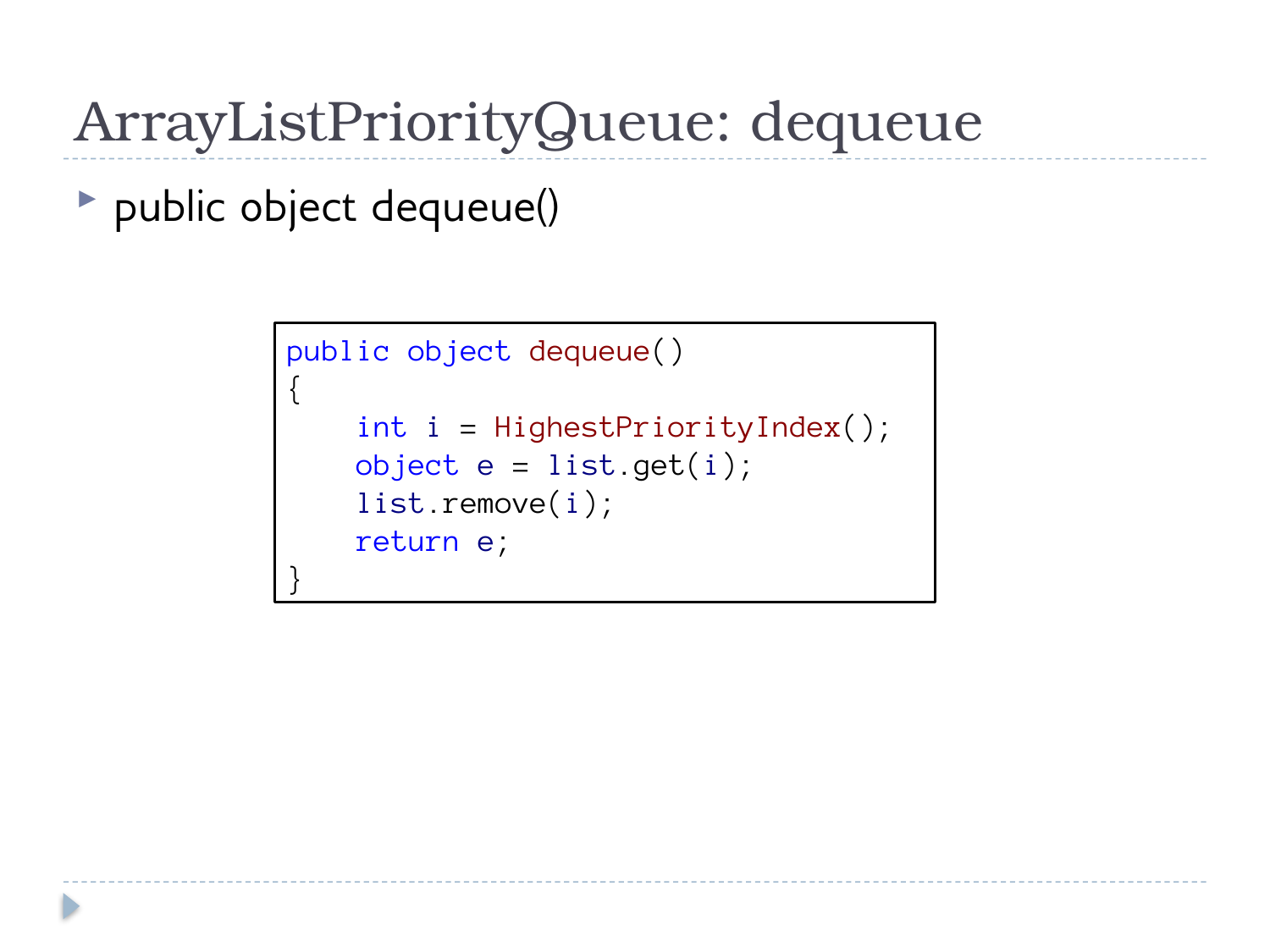

# ArrayListPriorityQueue: dequeue
public object dequeue()

public object dequeue()
{
    int i = HighestPriorityIndex();
    object e = list.get(i);
    list.remove(i);
    return e;
}